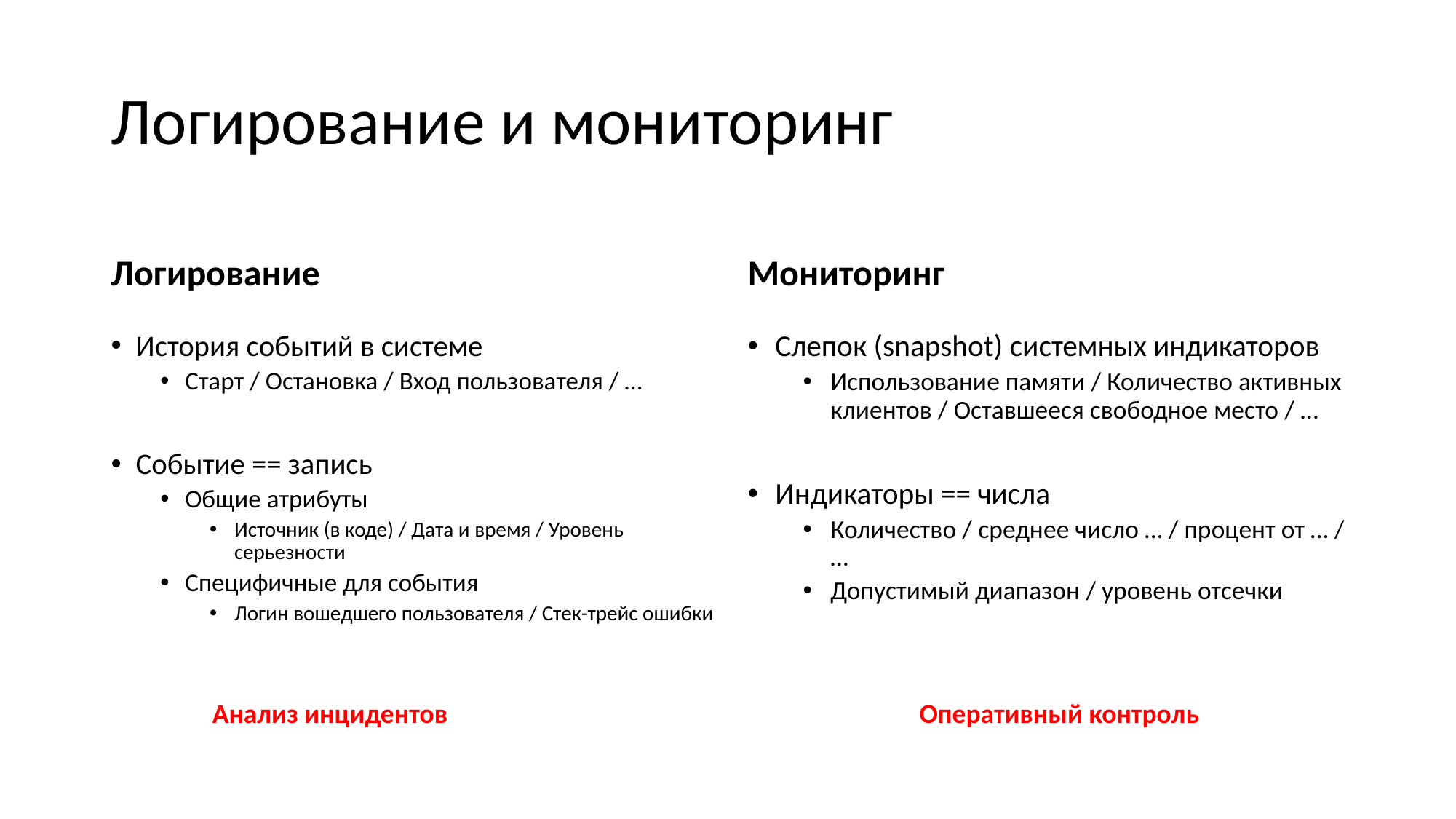

# Логирование и мониторинг
Логирование
Мониторинг
История событий в системе
Старт / Остановка / Вход пользователя / …

Событие == запись
Общие атрибуты
Источник (в коде) / Дата и время / Уровень серьезности
Специфичные для события
Логин вошедшего пользователя / Стек-трейс ошибки
Слепок (snapshot) системных индикаторов
Использование памяти / Количество активных клиентов / Оставшееся свободное место / …

Индикаторы == числа
Количество / среднее число … / процент от … / …
Допустимый диапазон / уровень отсечки
Анализ инцидентов
Оперативный контроль